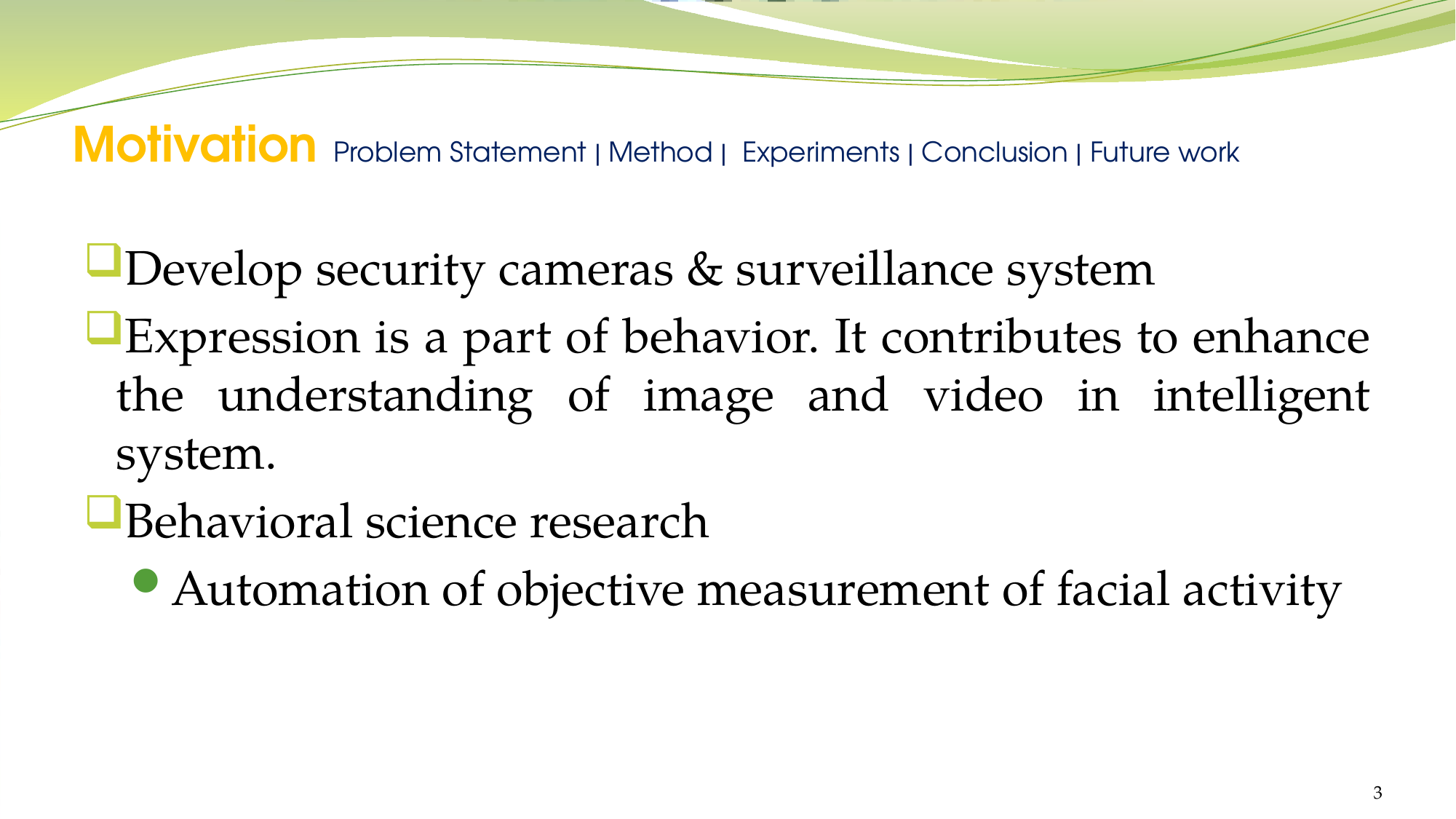

# Motivation| Problem Statement | Method |  Experiments | Conclusion | Future work
Develop security cameras & surveillance system
Expression is a part of behavior. It contributes to enhance the understanding of image and video in intelligent system.
Behavioral science research
Automation of objective measurement of facial activity

3